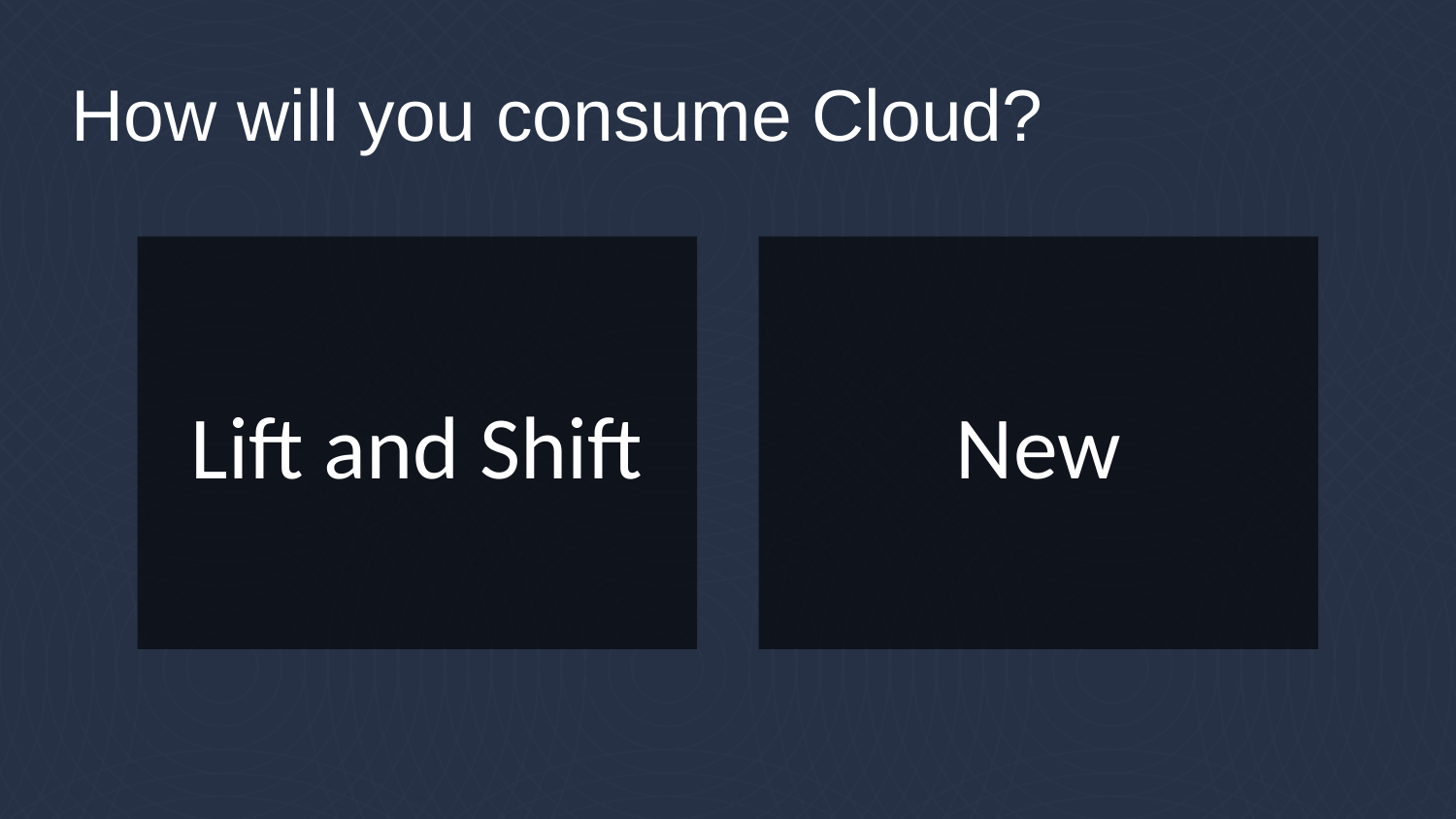

How will you consume Cloud?
Lift and Shift
New